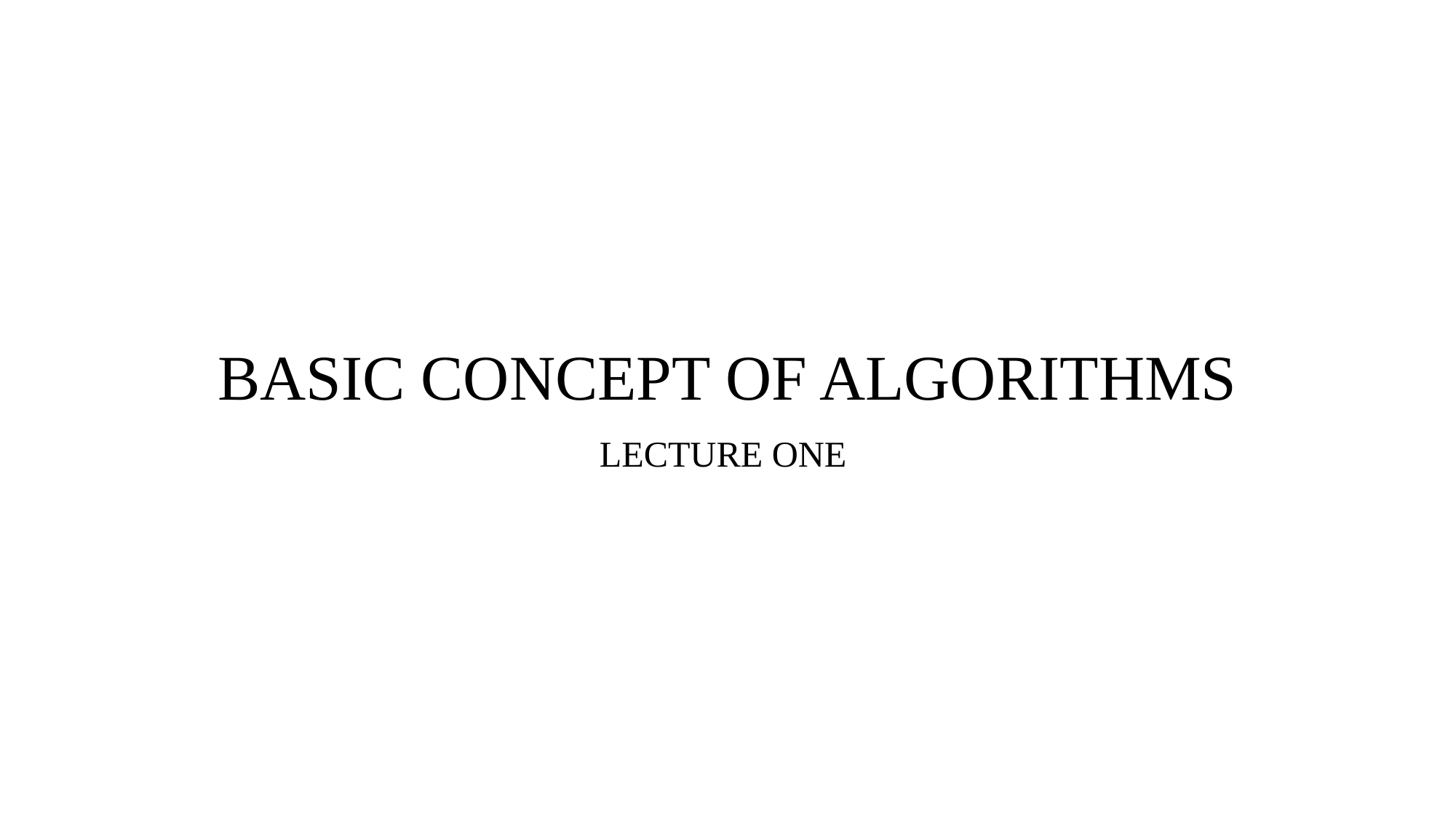

# BASIC CONCEPT OF ALGORITHMS
LECTURE ONE